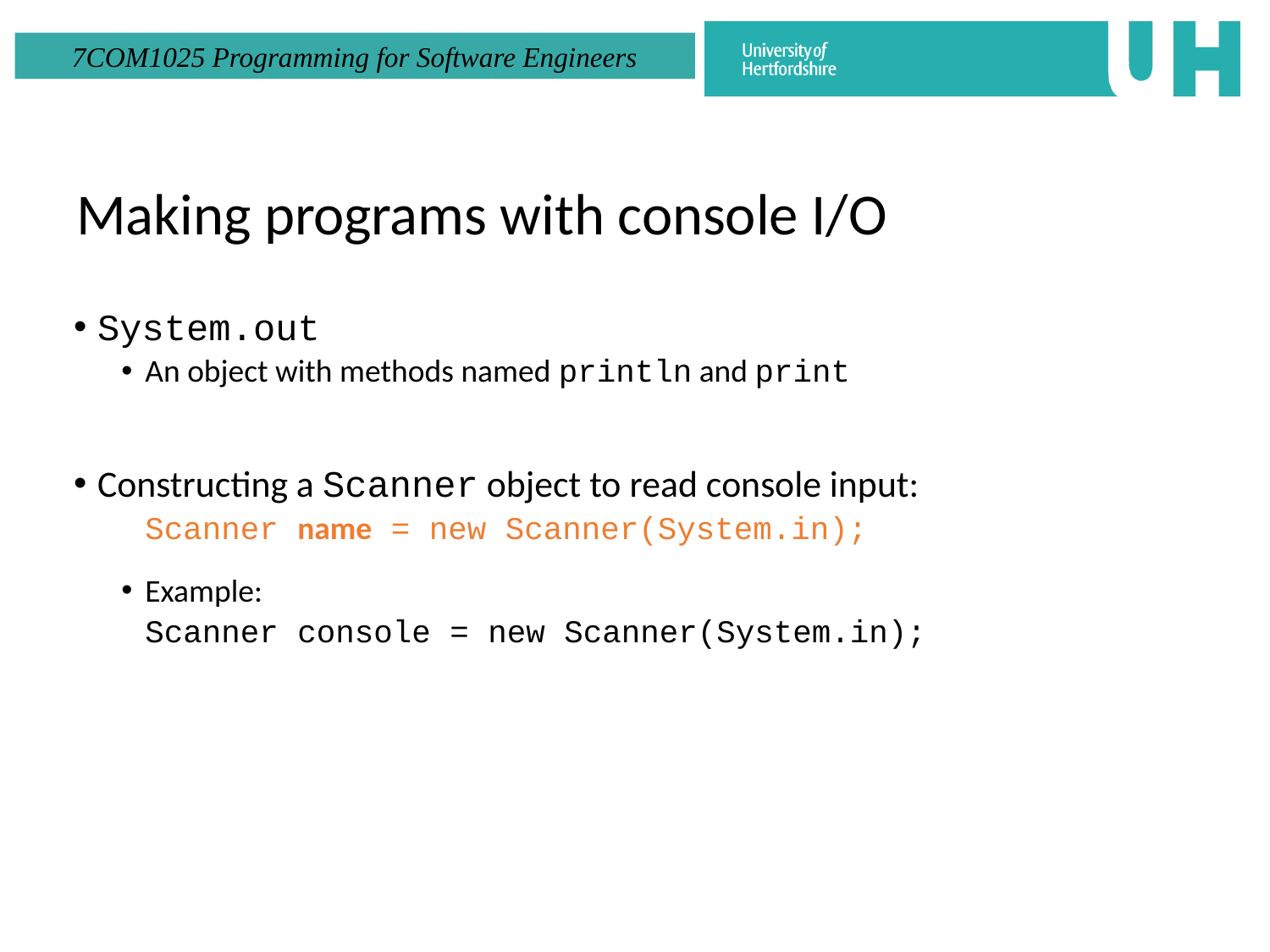

# Making programs with console I/O
System.out
An object with methods named println and print

Constructing a Scanner object to read console input:
	Scanner name = new Scanner(System.in);

Example:
	Scanner console = new Scanner(System.in);